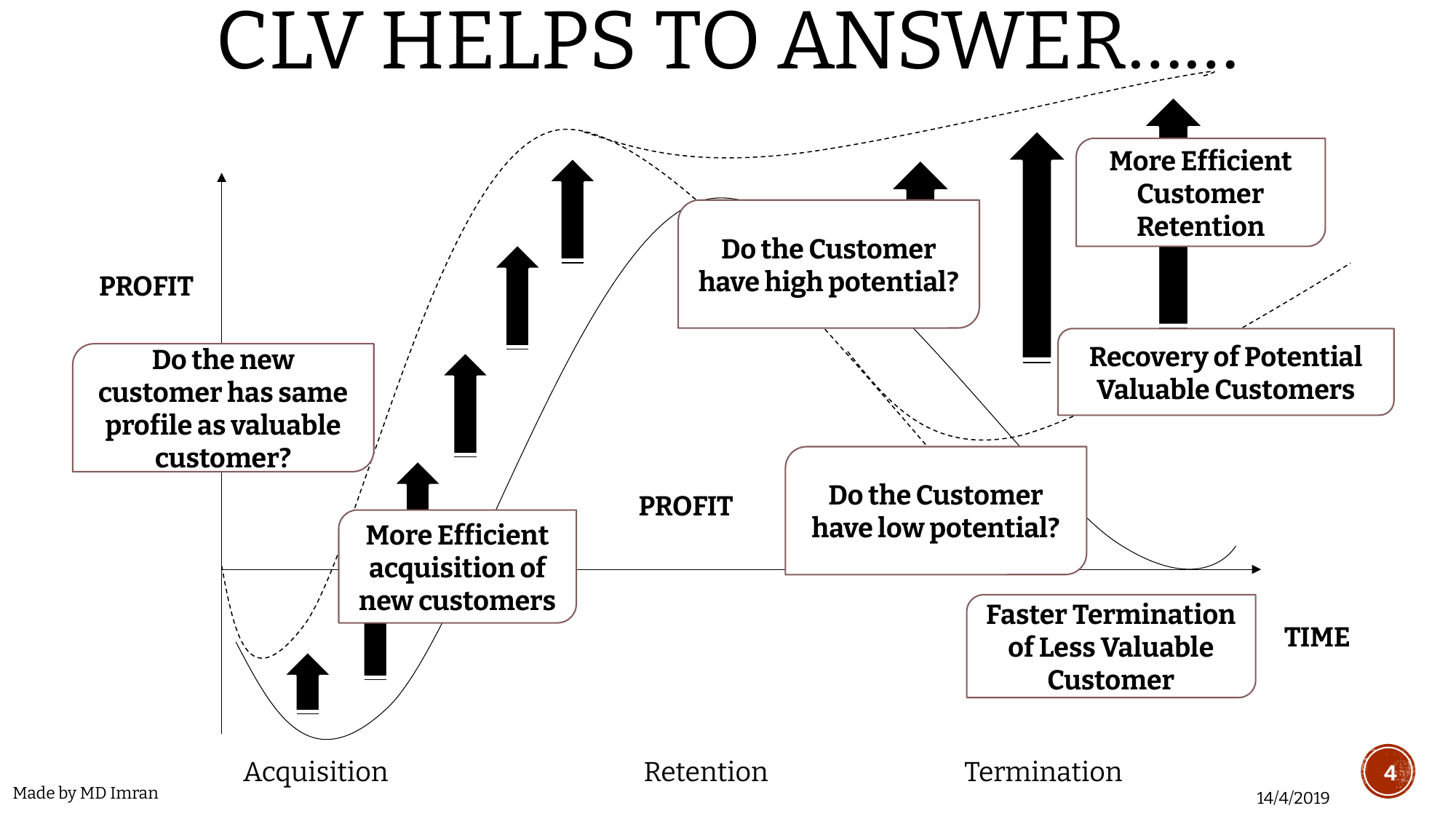

# CLV Helps to answer……

More Efficient Customer Retention

Do the Customer have high potential?

PROFIT

Recovery of Potential Valuable Customers

Do the new customer has same profile as valuable customer?

Do the Customer have low potential?
PROFIT

More Efficient acquisition of new customers

Faster Termination of Less Valuable Customer

TIME

Acquisition
Termination
Retention
4
Made by MD Imran
14/4/2019